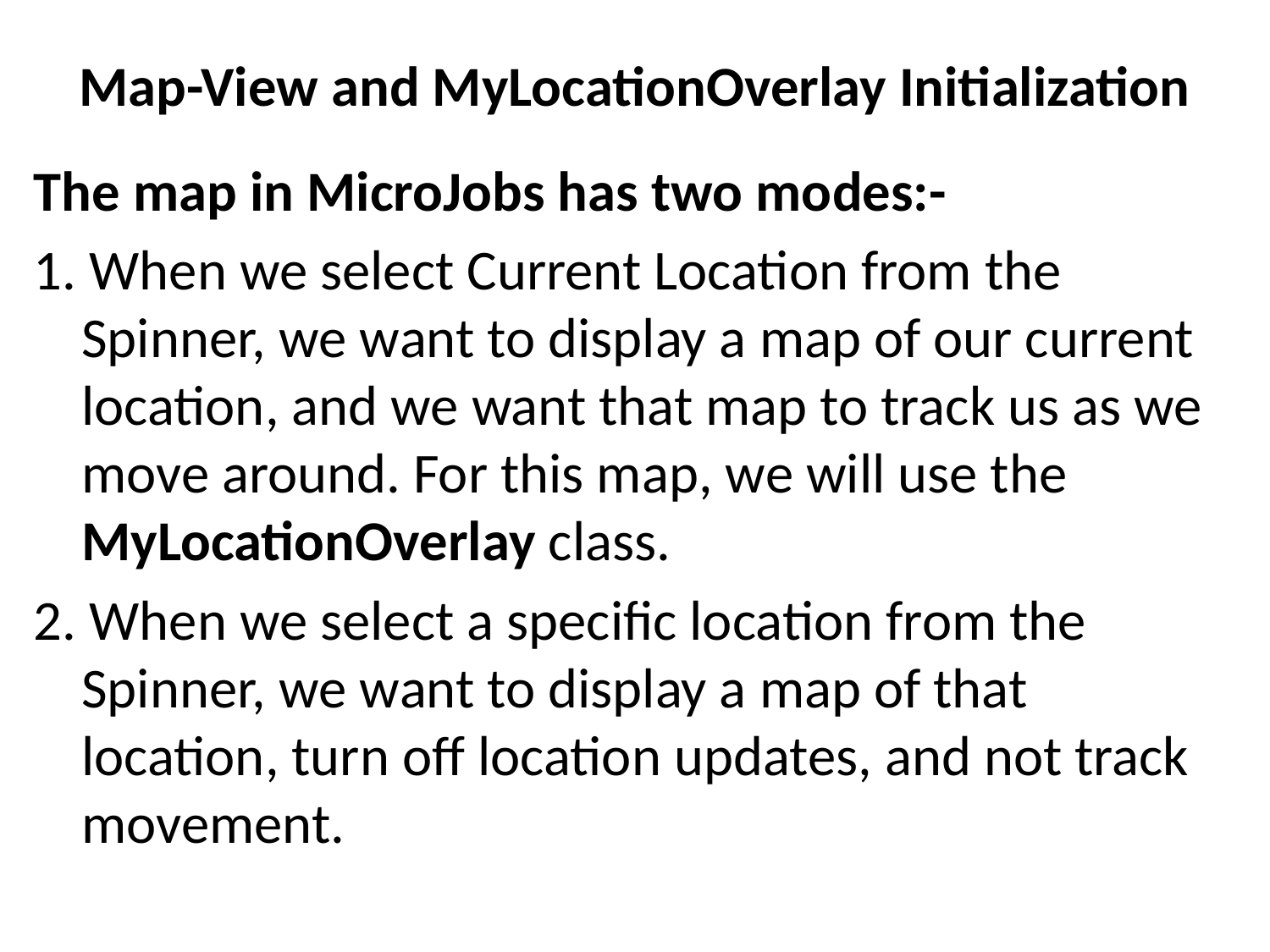

# Map-View and MyLocationOverlay Initialization
The map in MicroJobs has two modes:-
1. When we select Current Location from the Spinner, we want to display a map of our current location, and we want that map to track us as we move around. For this map, we will use the MyLocationOverlay class.
2. When we select a specific location from the Spinner, we want to display a map of that location, turn off location updates, and not track movement.